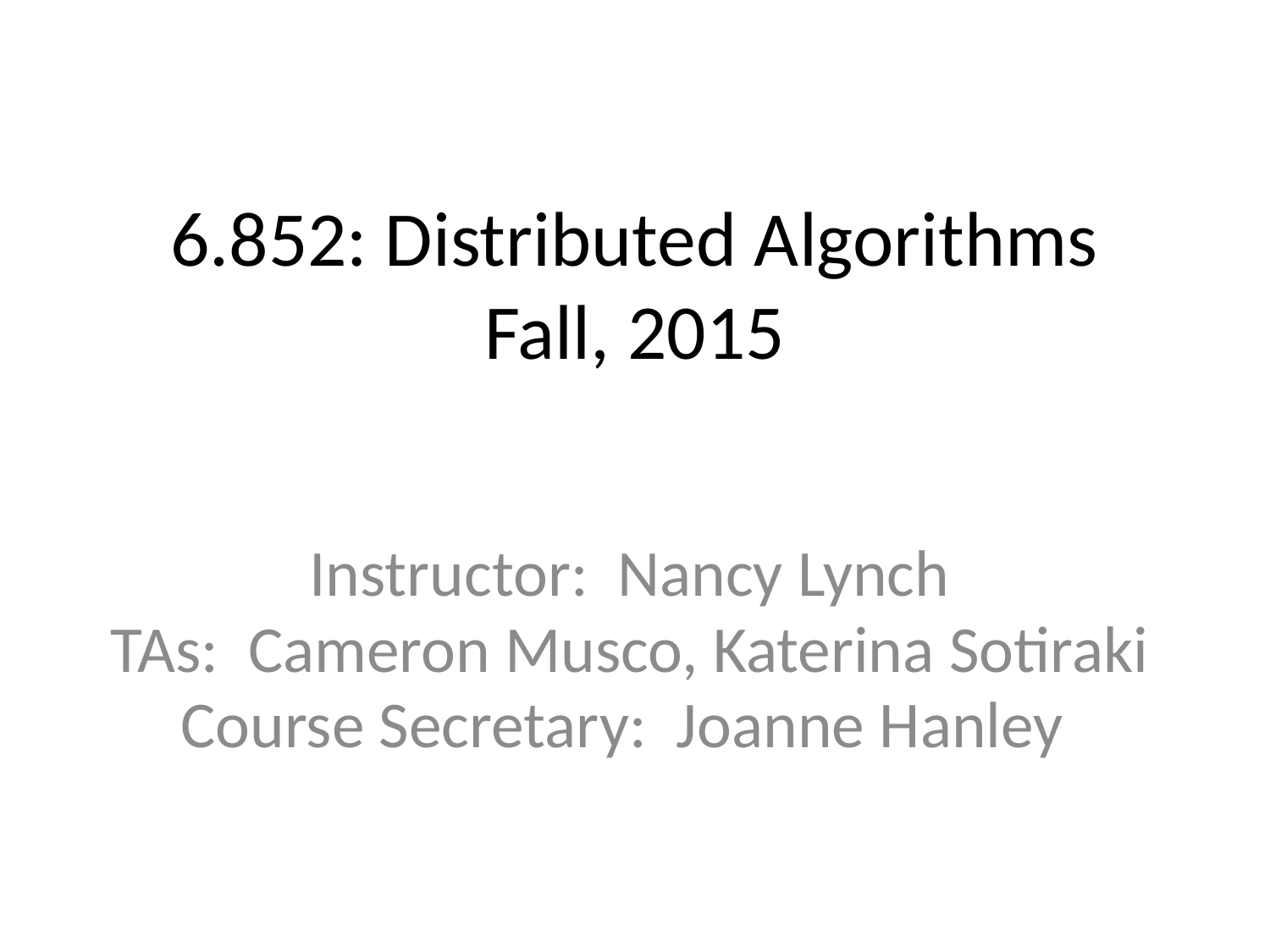

# 6.852: Distributed Algorithms Fall, 2015
Instructor:  Nancy Lynch
TAs:  Cameron Musco, Katerina Sotiraki
Course Secretary:  Joanne Hanley